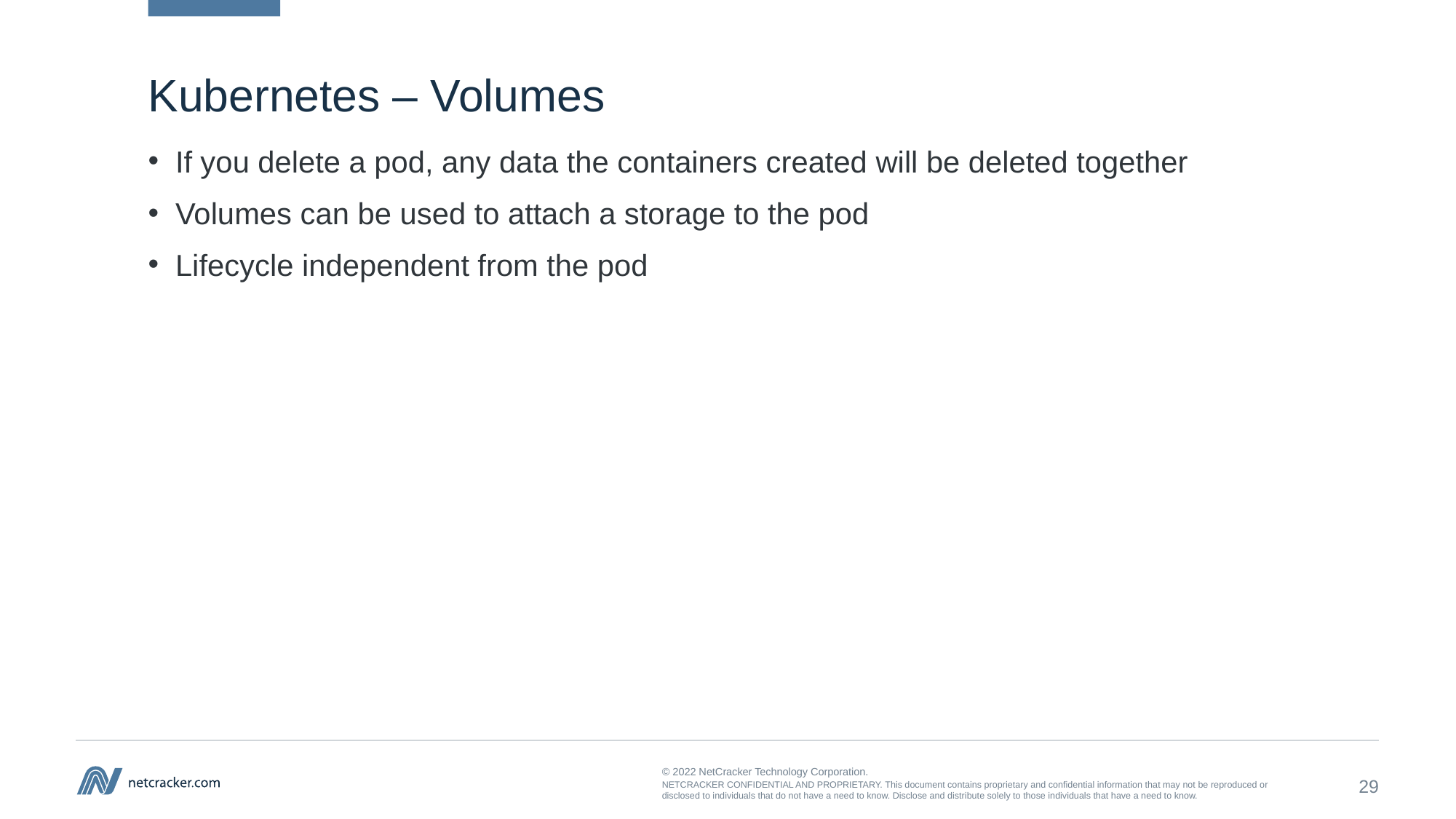

# Kubernetes – Volumes
If you delete a pod, any data the containers created will be deleted together
Volumes can be used to attach a storage to the pod
Lifecycle independent from the pod